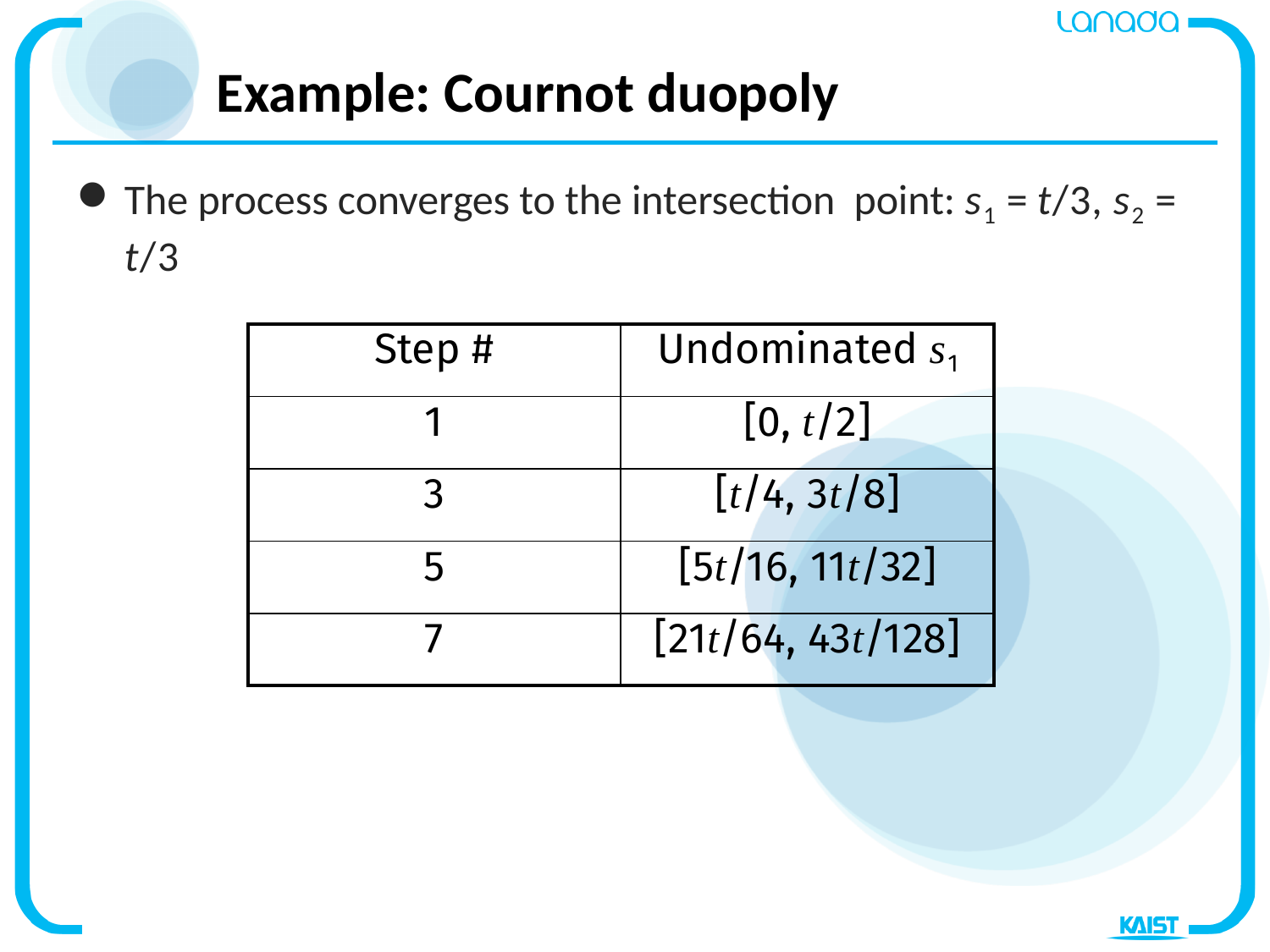

# Example: Cournot duopoly
The process converges to the intersection  point: s1 = t/3, s2 = t/3

| Step # | Undominated s1 |
| --- | --- |
| 1 | [0, t/2] |
| 3 | [t/4, 3t/8] |
| 5 | [5t/16, 11t/32] |
| 7 | [21t/64, 43t/128] |